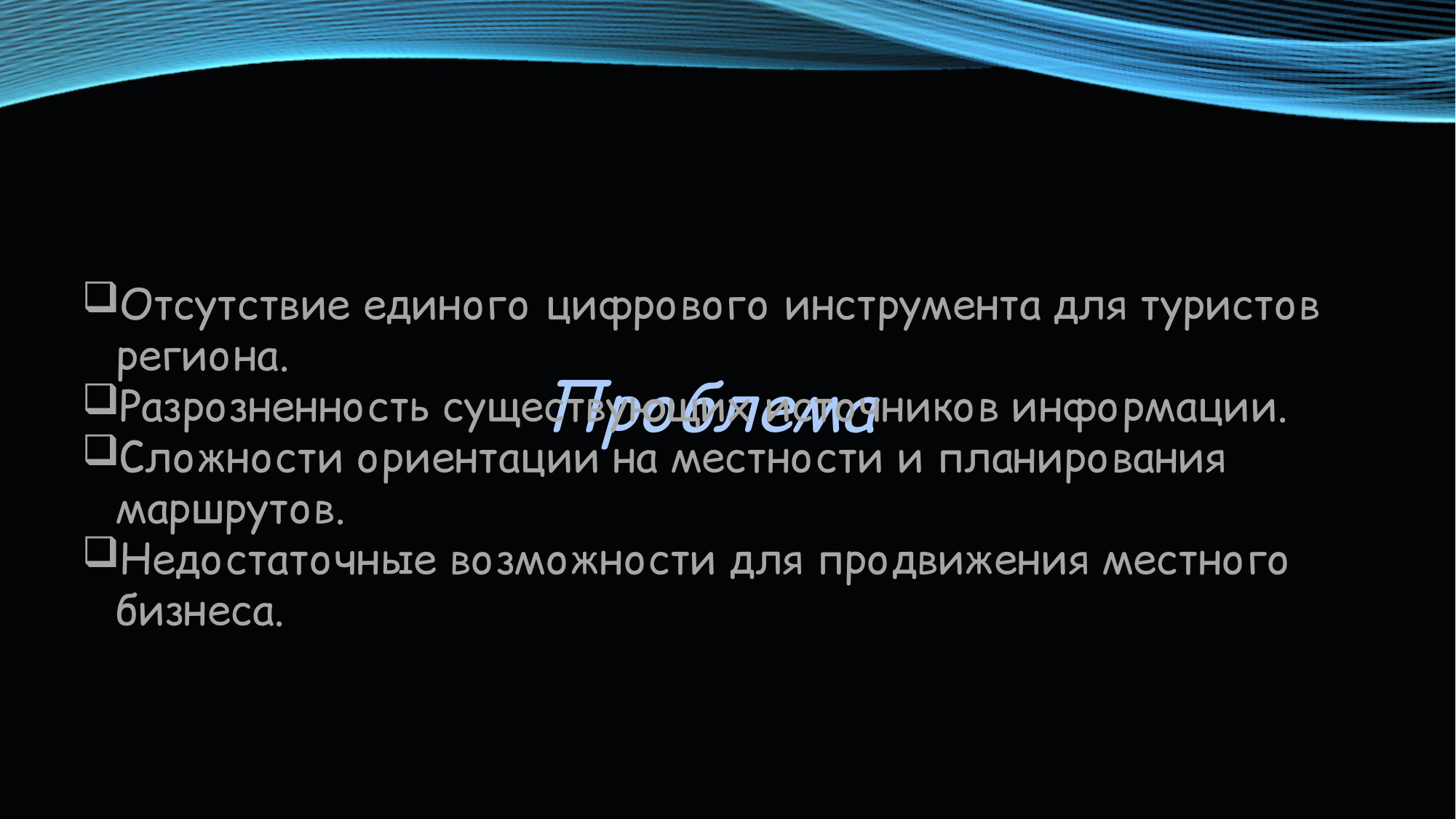

Отсутствие единого цифрового инструмента для туристов региона.
Разрозненность существующих источников информации.
Сложности ориентации на местности и планирования маршрутов.
Недостаточные возможности для продвижения местного бизнеса.
# Проблема